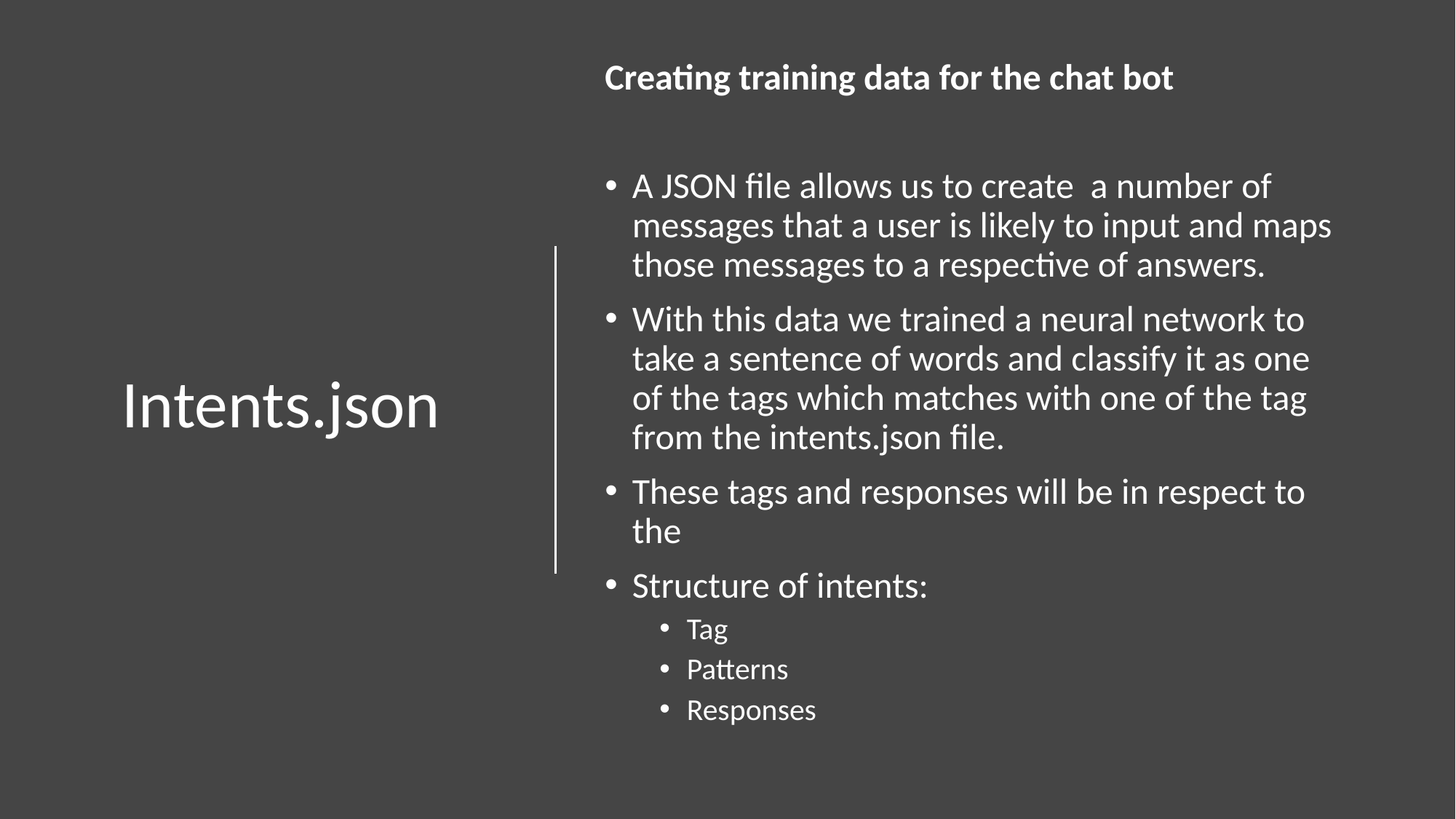

Creating training data for the chat bot

A JSON file allows us to create  a number of messages that a user is likely to input and maps those messages to a respective of answers.
With this data we trained a neural network to take a sentence of words and classify it as one of the tags which matches with one of the tag from the intents.json file.
These tags and responses will be in respect to the
Structure of intents:
Tag
Patterns
Responses

# Intents.json